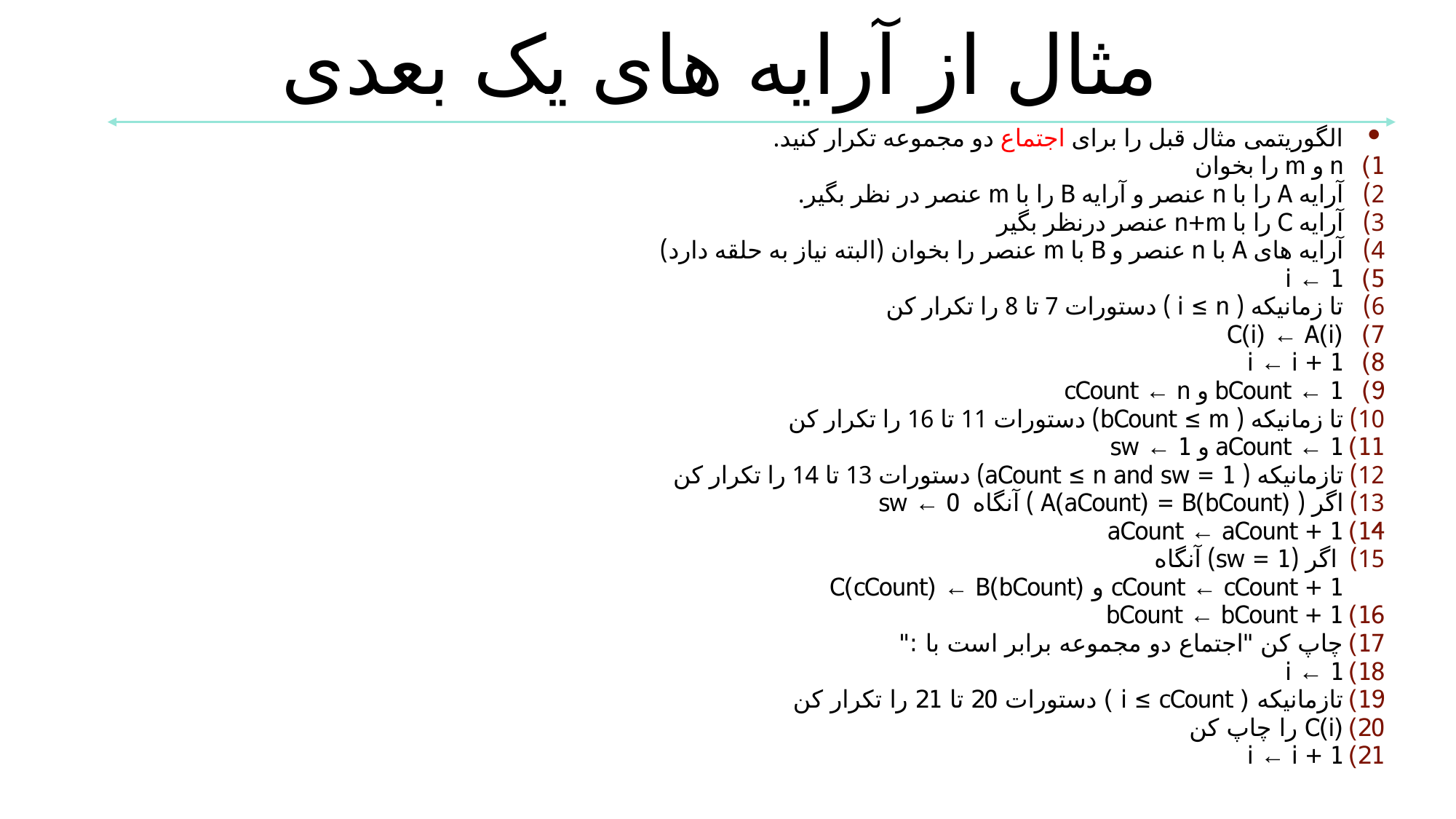

مثال از آرایه های یک بعدی
الگوریتمی مثال قبل را برای اجتماع دو مجموعه تکرار کنید.
n و m را بخوان
آرایه A را با n عنصر و آرایه B را با m عنصر در نظر بگیر.
آرایه C را با n+m عنصر درنظر بگیر
آرایه های A با n عنصر و B با m عنصر را بخوان (البته نیاز به حلقه دارد)
i ← 1
تا زمانیکه ( i ≤ n ) دستورات 7 تا 8 را تکرار کن
C(i) ← A(i)
i ← i + 1
bCount ← 1 و cCount ← n
تا زمانیکه ( bCount ≤ m) دستورات 11 تا 16 را تکرار کن
aCount ← 1 و sw ← 1
تازمانیکه ( aCount ≤ n and sw = 1) دستورات 13 تا 14 را تکرار کن
اگر ( A(aCount) = B(bCount) ) آنگاه  sw ← 0
aCount ← aCount + 1
 اگر (sw = 1) آنگاه
		cCount ← cCount + 1 و C(cCount) ← B(bCount)
bCount ← bCount + 1
چاپ کن "اجتماع دو مجموعه برابر است با :"
i ← 1
تازمانیکه ( i ≤ cCount ) دستورات 20 تا 21 را تکرار کن
C(i) را چاپ کن
i ← i + 1